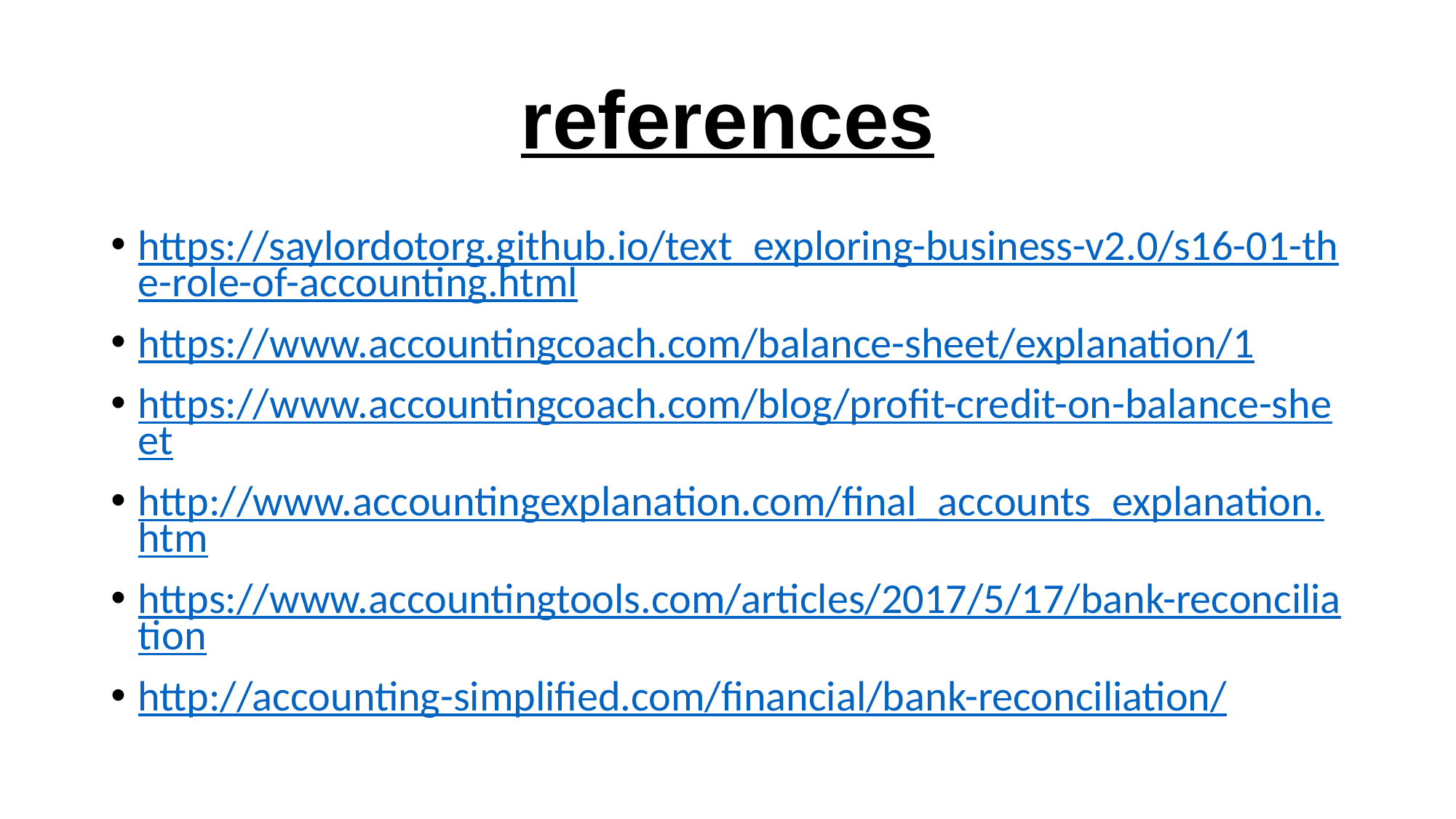

# references
https://saylordotorg.github.io/text_exploring-business-v2.0/s16-01-the-role-of-accounting.html
https://www.accountingcoach.com/balance-sheet/explanation/1
https://www.accountingcoach.com/blog/profit-credit-on-balance-sheet
http://www.accountingexplanation.com/final_accounts_explanation.htm
https://www.accountingtools.com/articles/2017/5/17/bank-reconciliation
http://accounting-simplified.com/financial/bank-reconciliation/